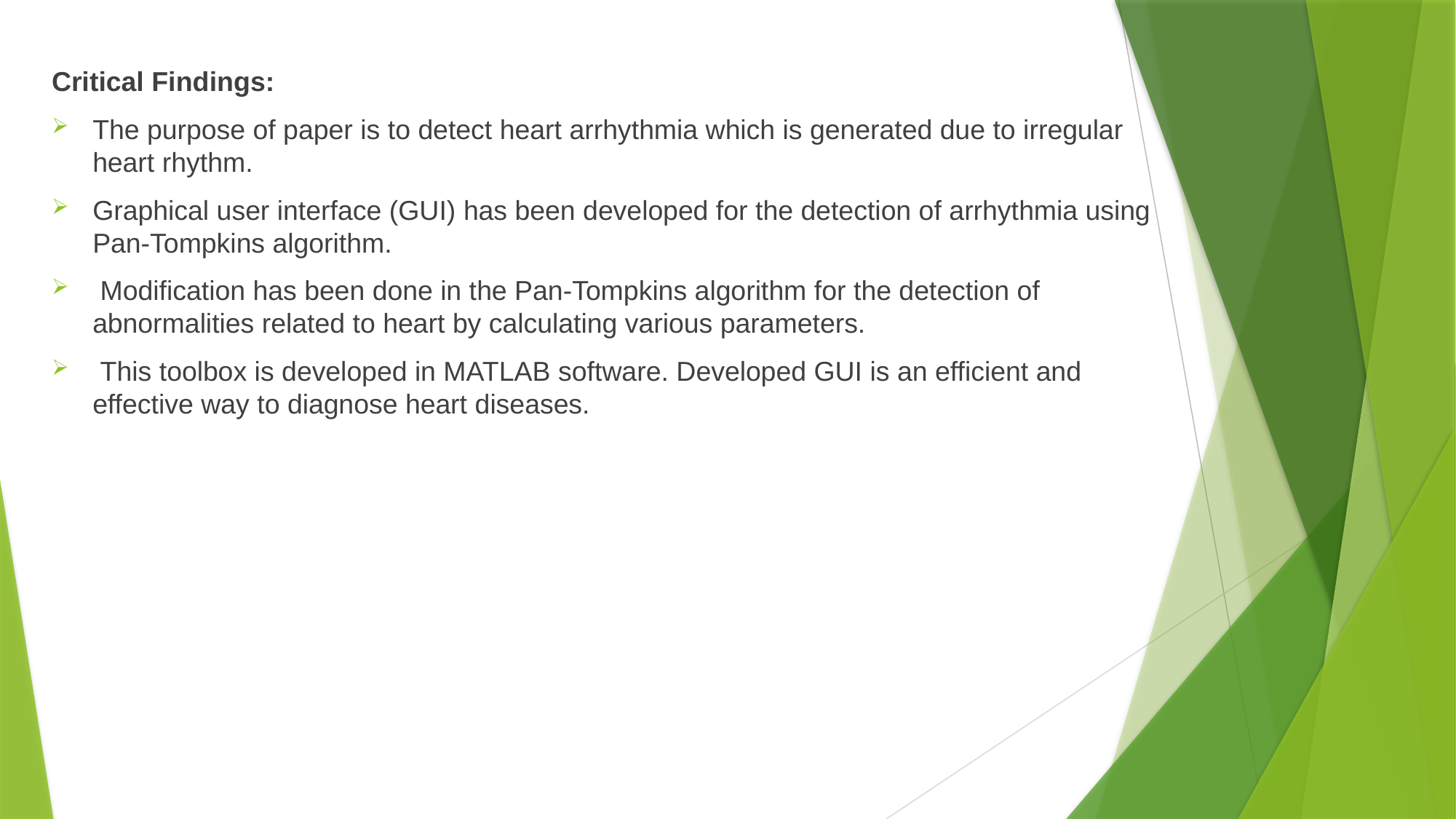

Critical Findings:
The purpose of paper is to detect heart arrhythmia which is generated due to irregular heart rhythm.
Graphical user interface (GUI) has been developed for the detection of arrhythmia using Pan-Tompkins algorithm.
 Modification has been done in the Pan-Tompkins algorithm for the detection of abnormalities related to heart by calculating various parameters.
 This toolbox is developed in MATLAB software. Developed GUI is an efficient and effective way to diagnose heart diseases.